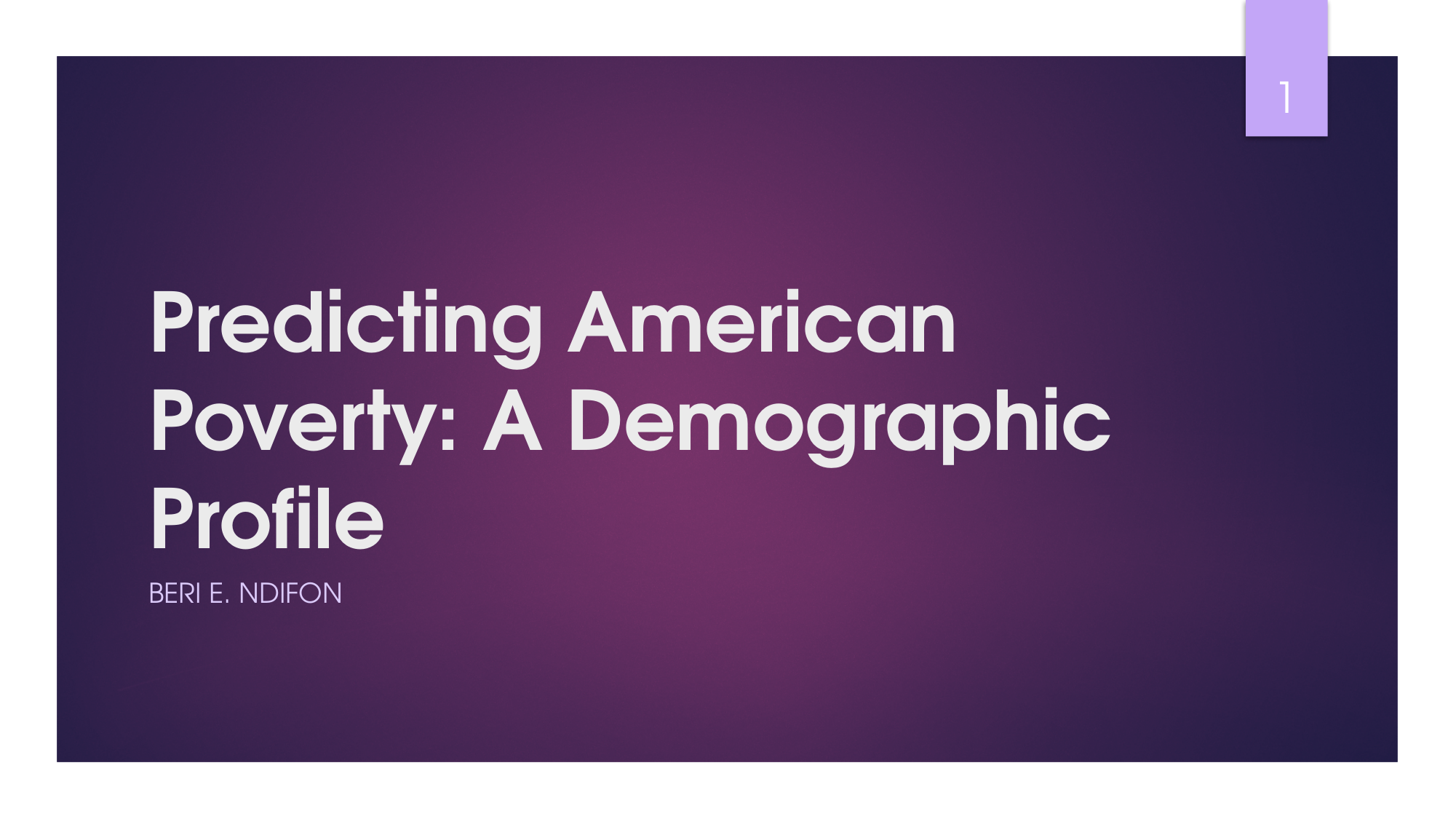

1
# Predicting American Poverty: A Demographic Profile
Beri E. Ndifon